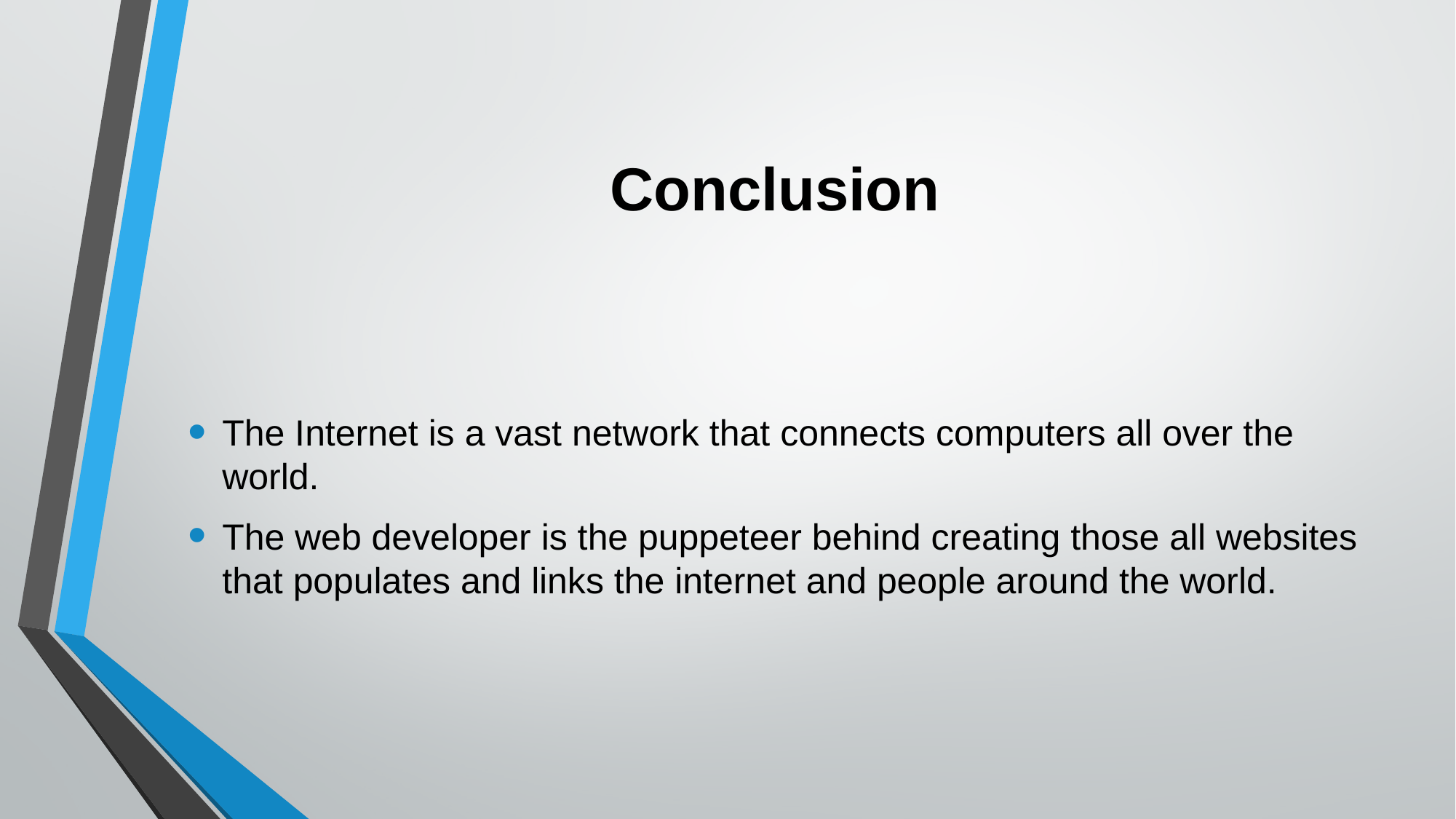

# Conclusion
The Internet is a vast network that connects computers all over the world.
The web developer is the puppeteer behind creating those all websites that populates and links the internet and people around the world.